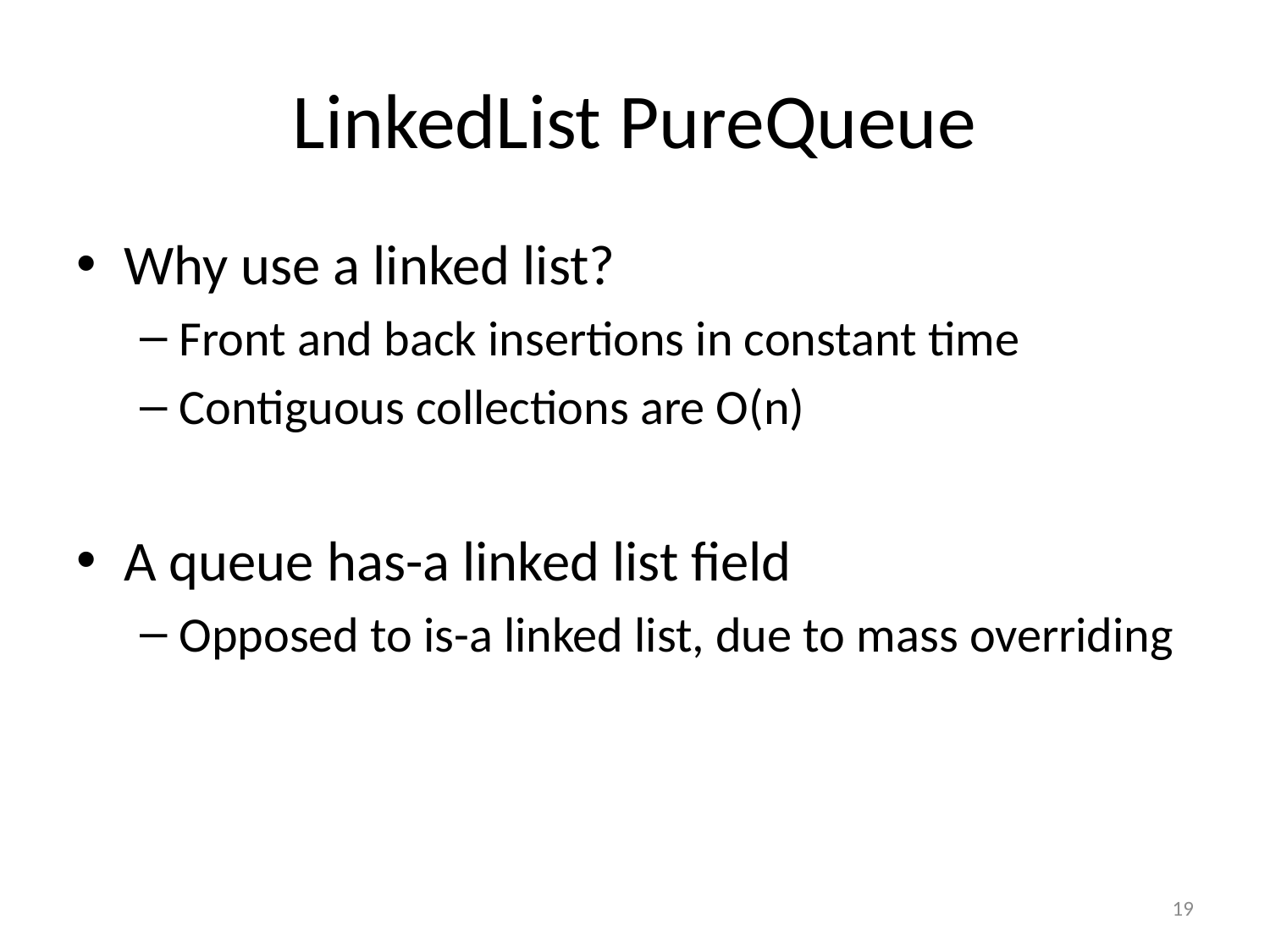

# LinkedList PureQueue
Why use a linked list?
Front and back insertions in constant time
Contiguous collections are O(n)

A queue has-a linked list field
Opposed to is-a linked list, due to mass overriding
19